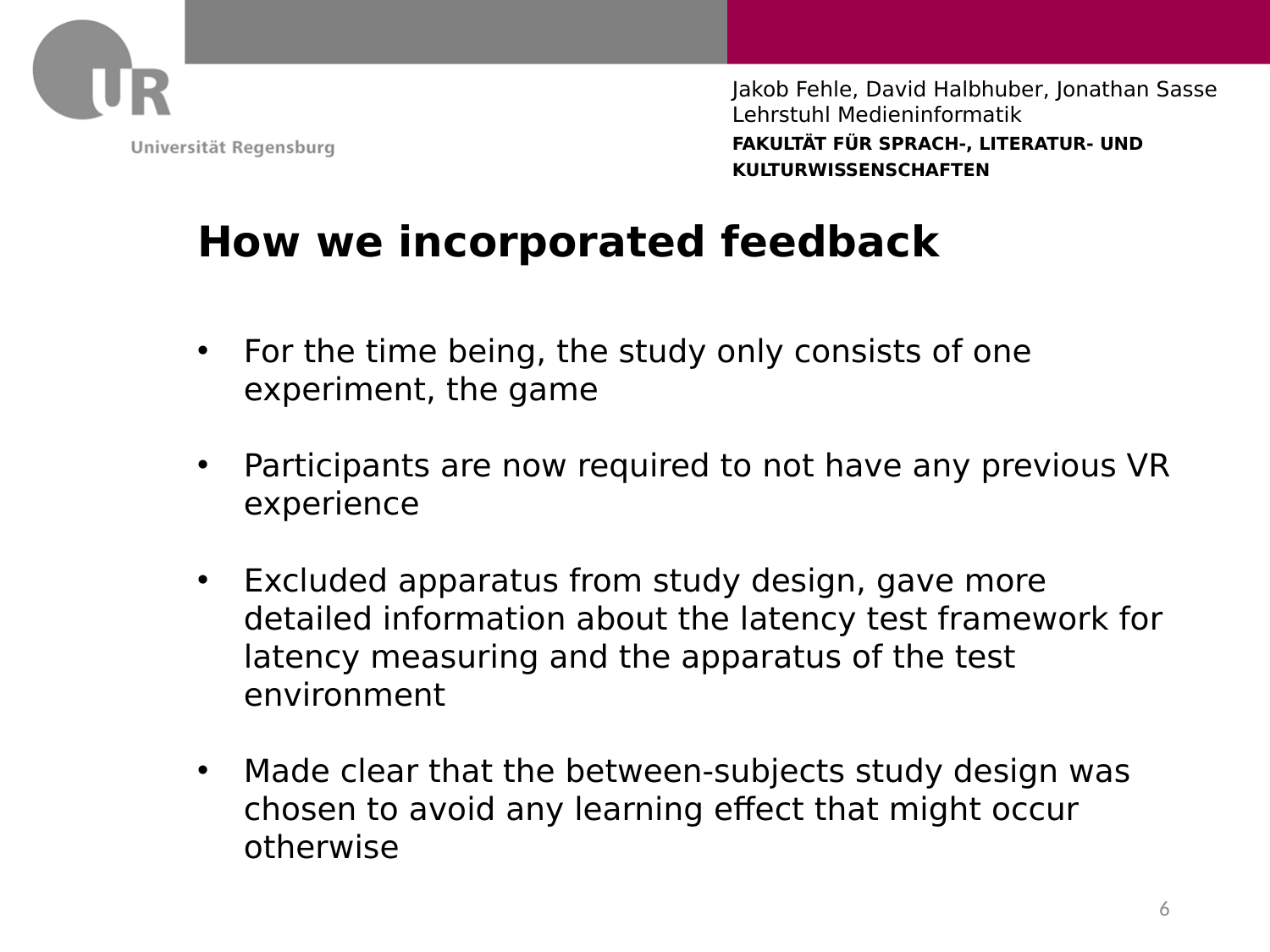

# How we incorporated feedback
For the time being, the study only consists of one experiment, the game

Participants are now required to not have any previous VR experience

Excluded apparatus from study design, gave more detailed information about the latency test framework for latency measuring and the apparatus of the test environment

Made clear that the between-subjects study design was chosen to avoid any learning effect that might occur otherwise

6